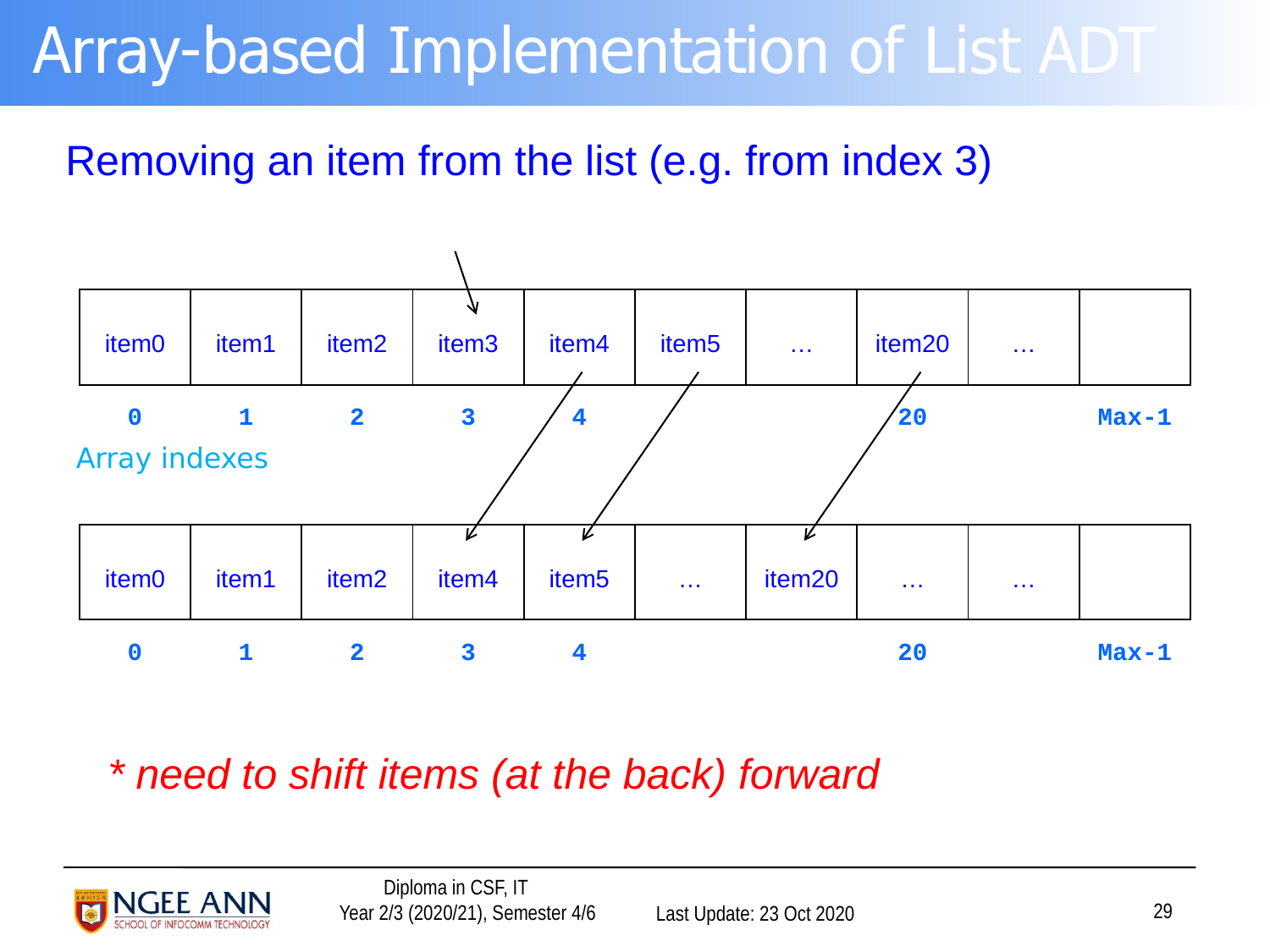

# Array-based Implementation of List ADT
Removing an item from the list (e.g. from index 3)
| item0 | item1 | item2 | item3 | item4 | item5 | … | item20 | … |  |
| --- | --- | --- | --- | --- | --- | --- | --- | --- | --- |
| 0 | 1 | 2 | 3 | 4 |  |  | 20 |  | Max-1 |
Array indexes
| item0 | item1 | item2 | item4 | item5 | … | item20 | … | … |  |
| --- | --- | --- | --- | --- | --- | --- | --- | --- | --- |
| 0 | 1 | 2 | 3 | 4 |  |  | 20 |  | Max-1 |
* need to shift items (at the back) forward